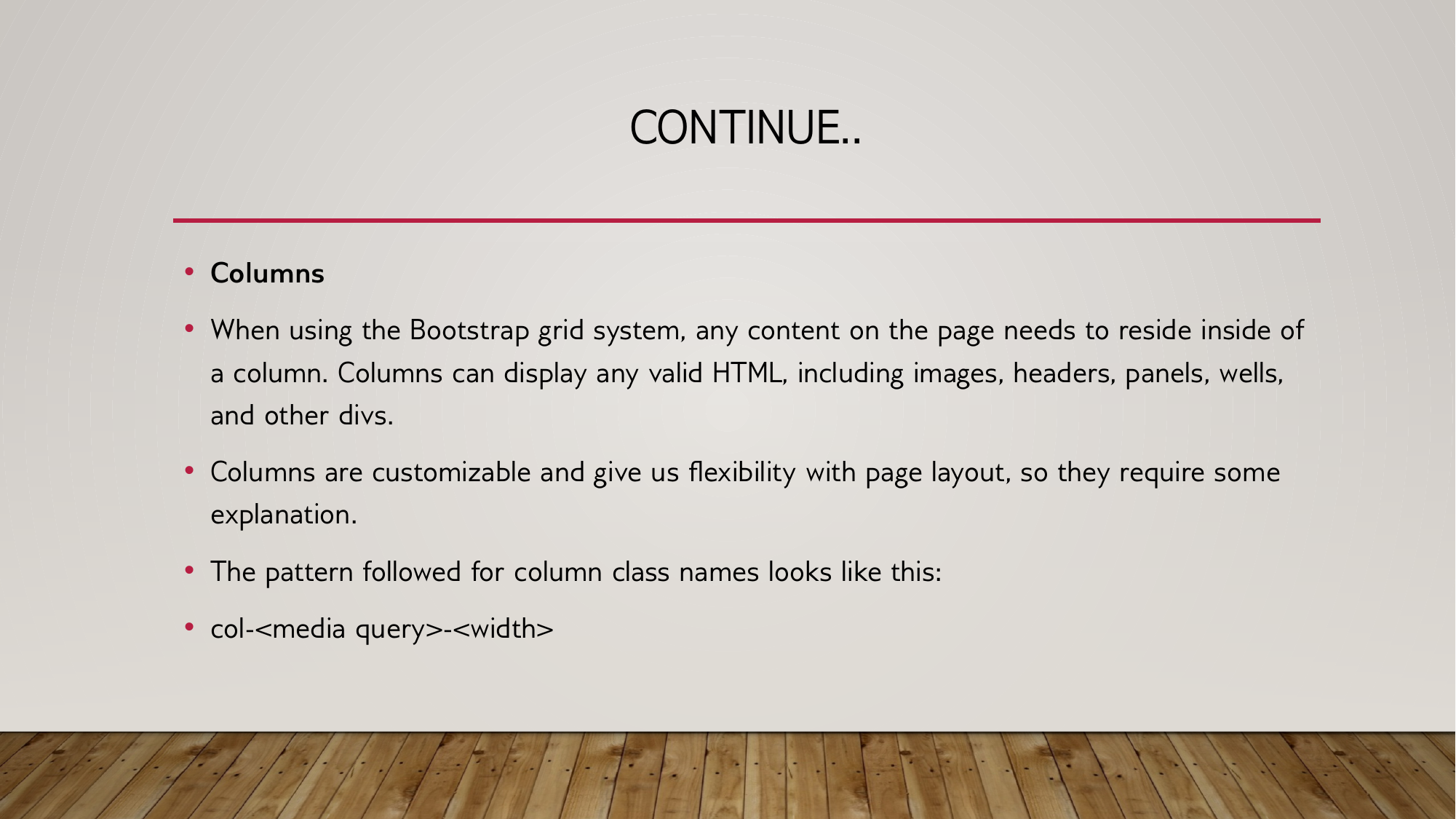

# CONTINUE..
Columns
When using the Bootstrap grid system, any content on the page needs to reside inside of a column. Columns can display any valid HTML, including images, headers, panels, wells, and other divs.
Columns are customizable and give us flexibility with page layout, so they require some explanation.
The pattern followed for column class names looks like this:
col-<media query>-<width>